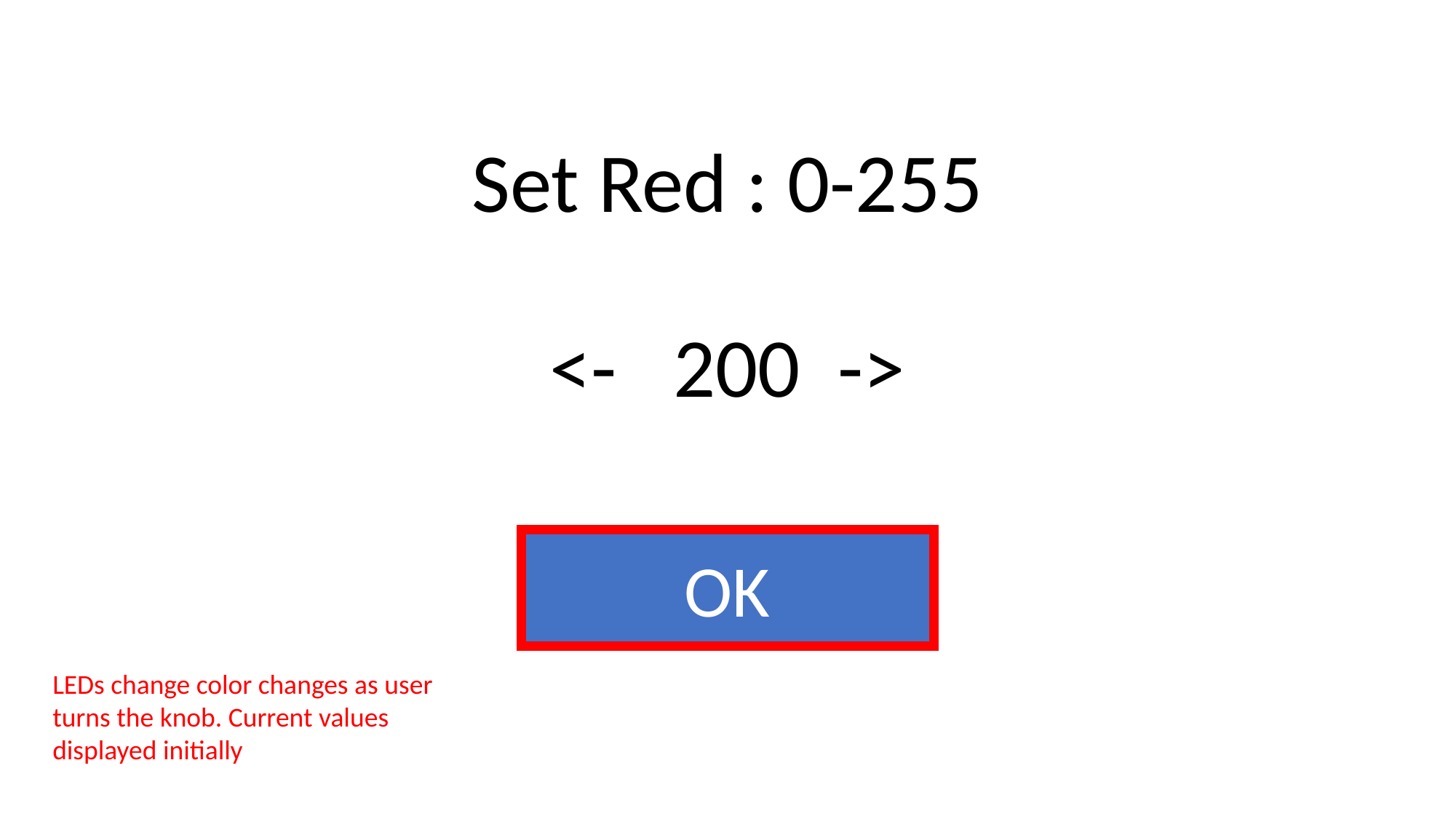

# Set Red : 0-255
<-   200  ->
OK
LEDs change color changes as user turns the knob. Current values displayed initially